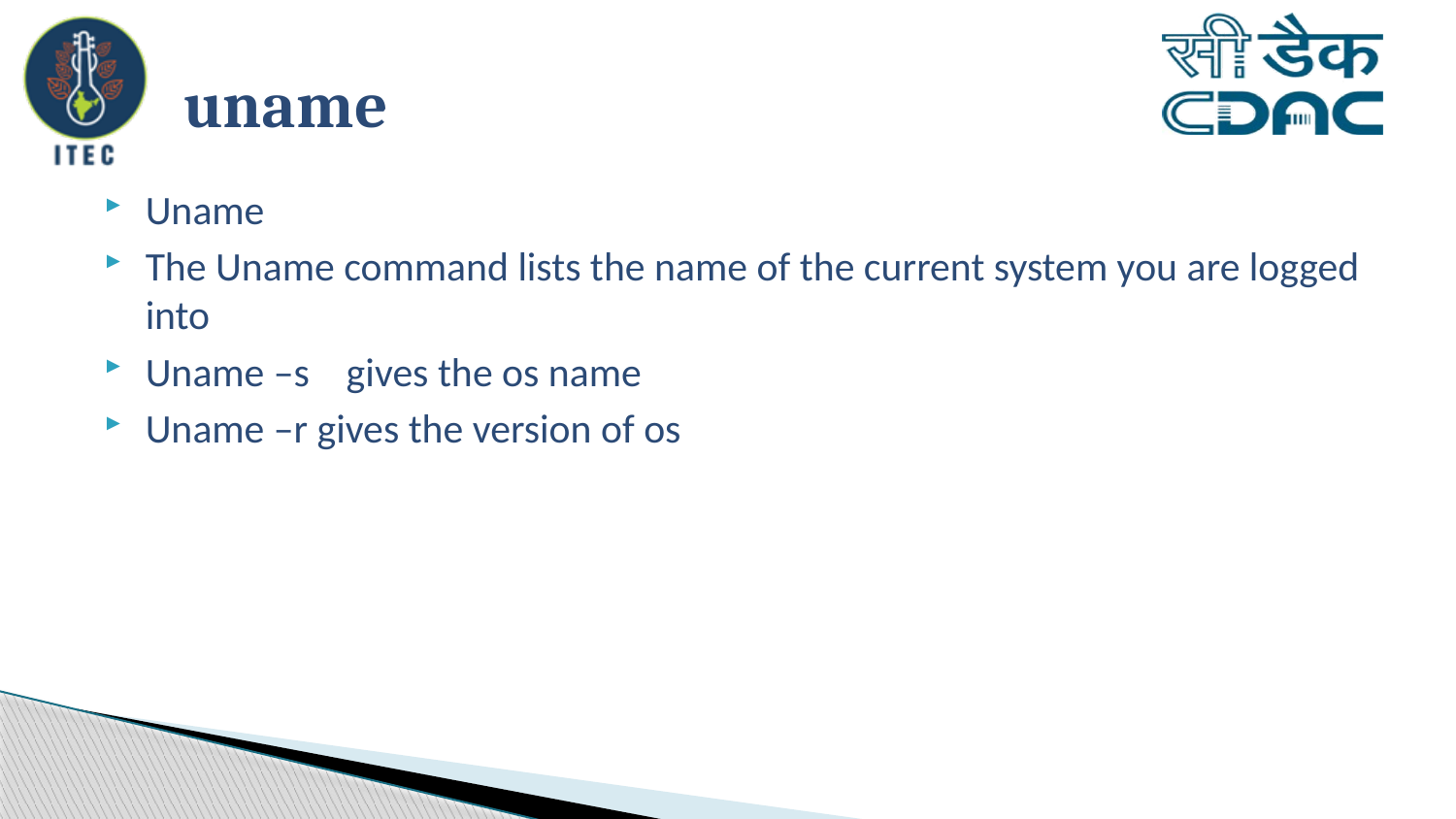

# uname
Uname
The Uname command lists the name of the current system you are logged into
Uname –s    gives the os name
Uname –r gives the version of os